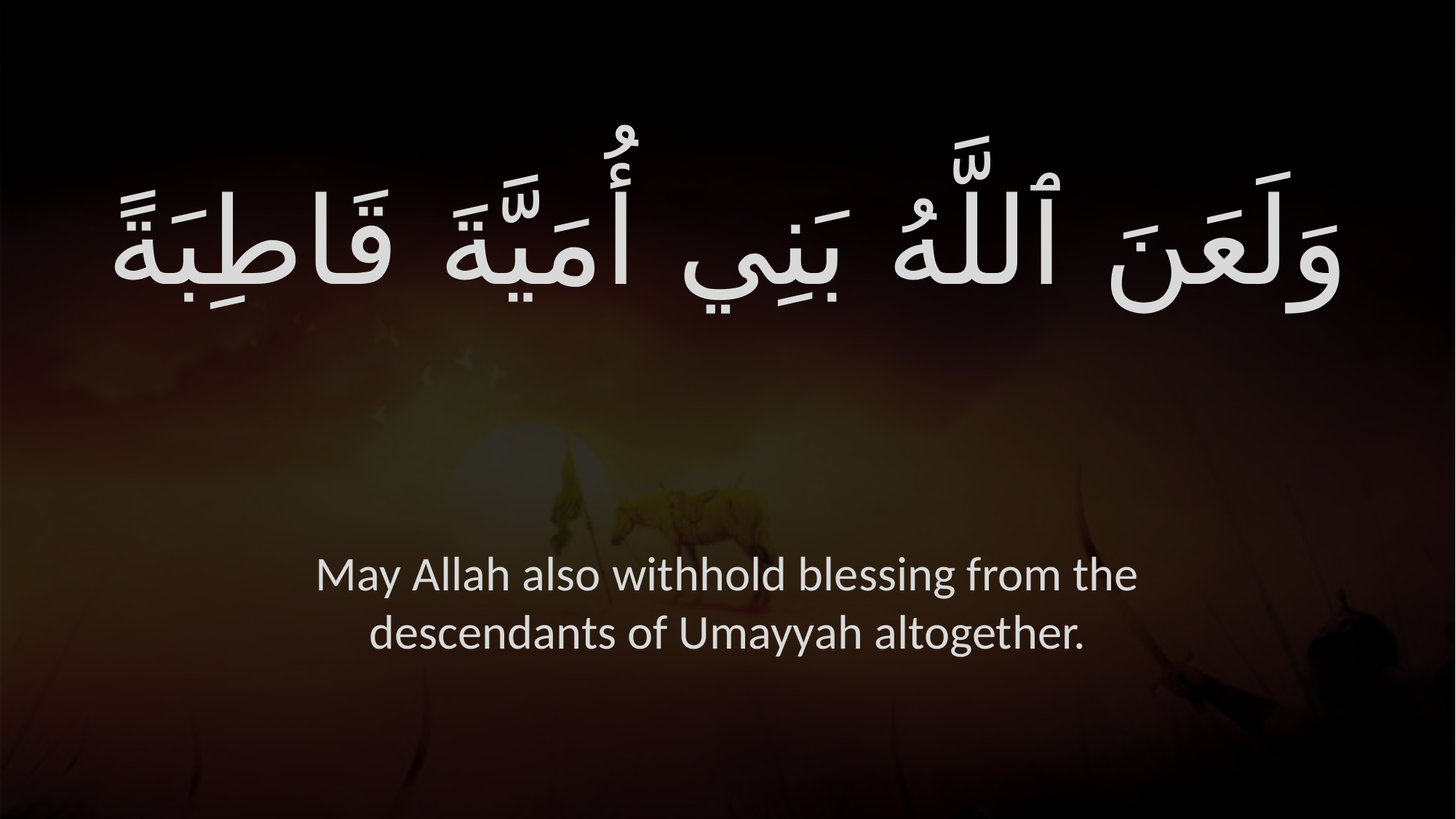

# وَلَعَنَ ٱللَّهُ بَنِي أُمَيَّةَ قَاطِبَةً
May Allah also withhold blessing from the descendants of Umayyah altogether.